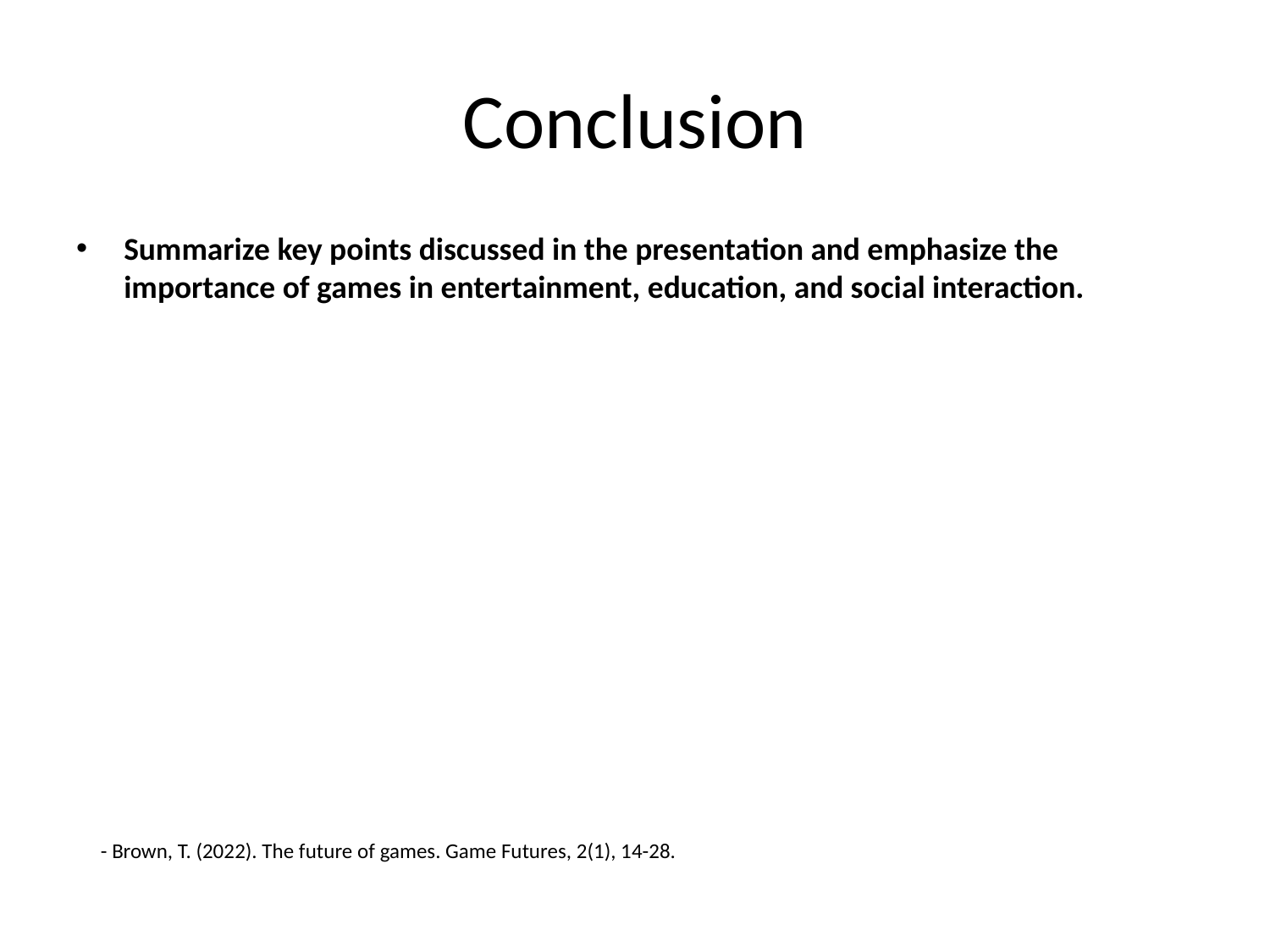

# Conclusion
Summarize key points discussed in the presentation and emphasize the importance of games in entertainment, education, and social interaction.

- Brown, T. (2022). The future of games. Game Futures, 2(1), 14-28.